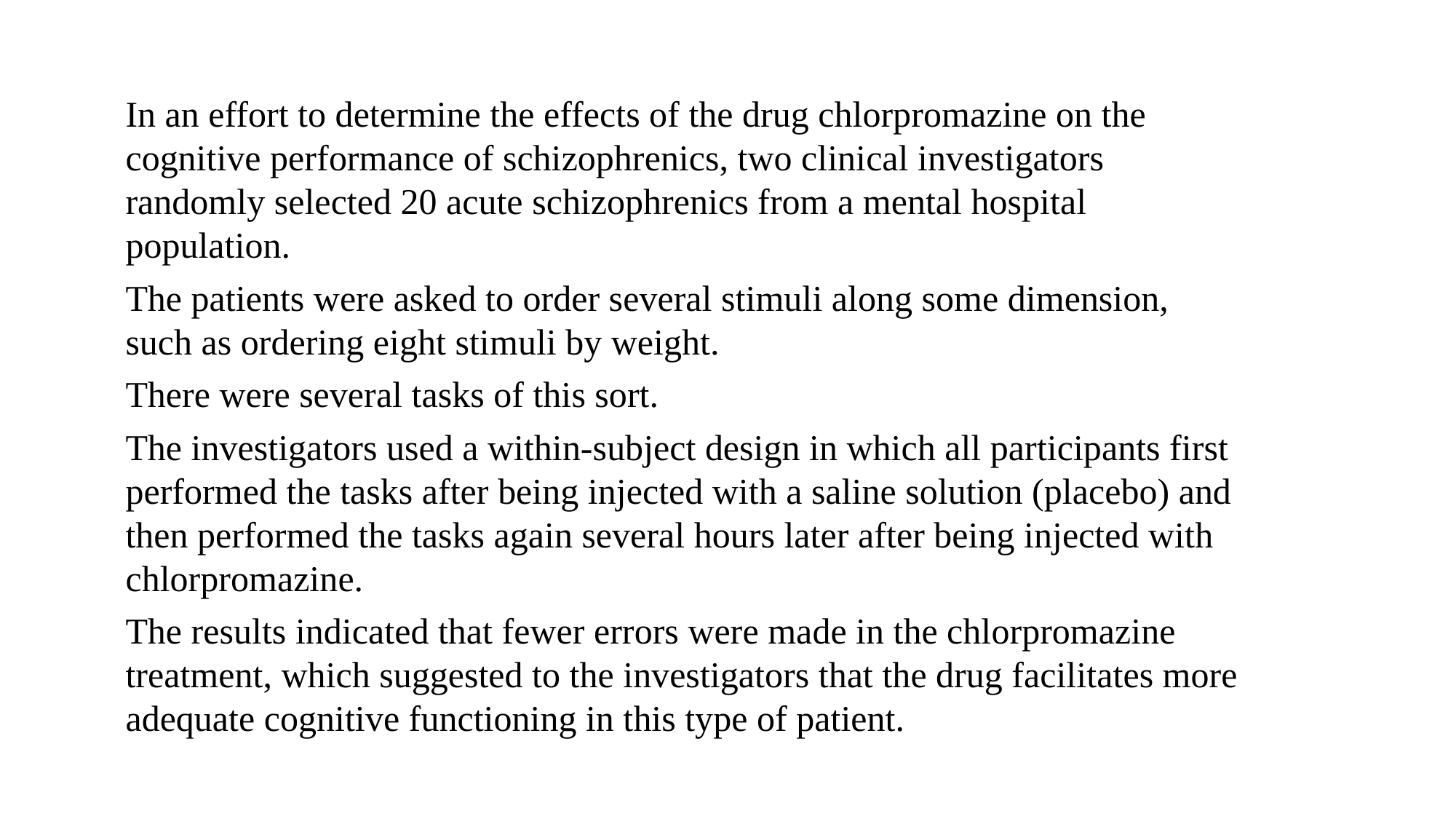

In an effort to determine the effects of the drug chlorpromazine on the cognitive performance of schizophrenics, two clinical investigators randomly selected 20 acute schizophrenics from a mental hospital population.
The patients were asked to order several stimuli along some dimension, such as ordering eight stimuli by weight.
There were several tasks of this sort.
The investigators used a within-subject design in which all participants first performed the tasks after being injected with a saline solution (placebo) and then performed the tasks again several hours later after being injected with chlorpromazine.
The results indicated that fewer errors were made in the chlorpromazine treatment, which suggested to the investigators that the drug facilitates more adequate cognitive functioning in this type of patient.